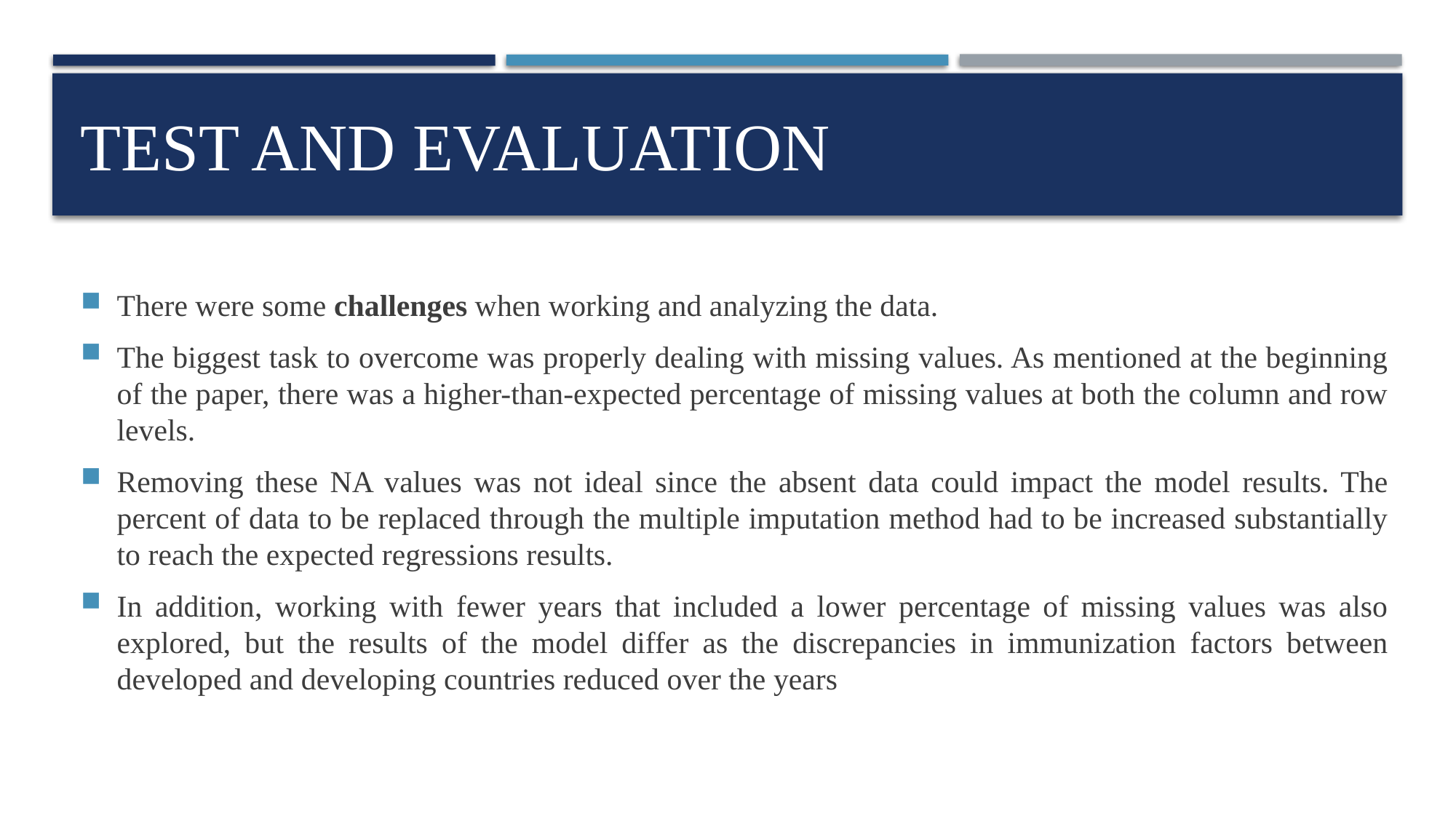

# TEST AND EVALUATION
There were some challenges when working and analyzing the data.
The biggest task to overcome was properly dealing with missing values. As mentioned at the beginning of the paper, there was a higher-than-expected percentage of missing values at both the column and row levels.
Removing these NA values was not ideal since the absent data could impact the model results. The percent of data to be replaced through the multiple imputation method had to be increased substantially to reach the expected regressions results.
In addition, working with fewer years that included a lower percentage of missing values was also explored, but the results of the model differ as the discrepancies in immunization factors between developed and developing countries reduced over the years